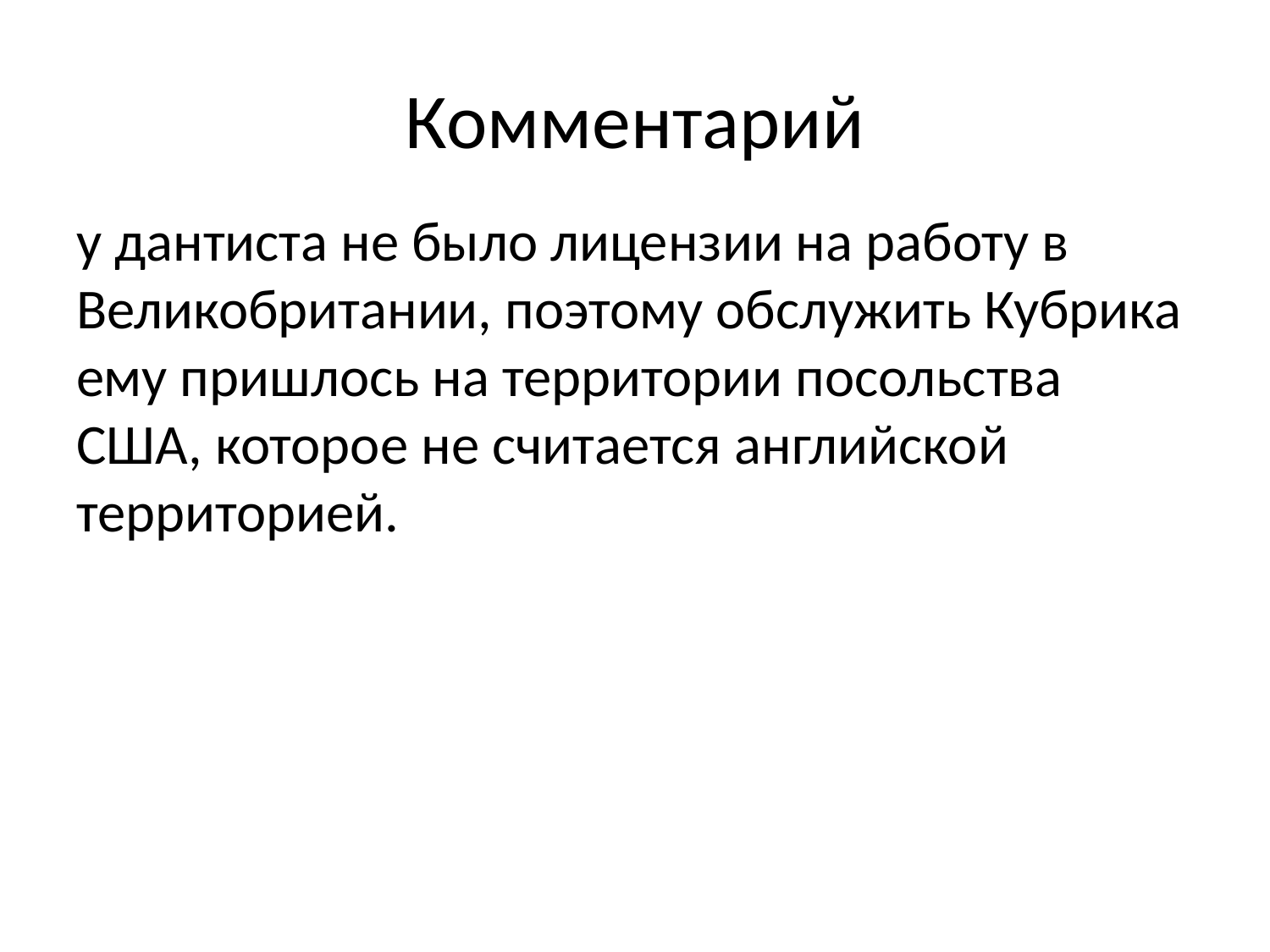

# Комментарий
у дантиста не было лицензии на работу в Великобритании, поэтому обслужить Кубрика ему пришлось на территории посольства США, которое не считается английской территорией.